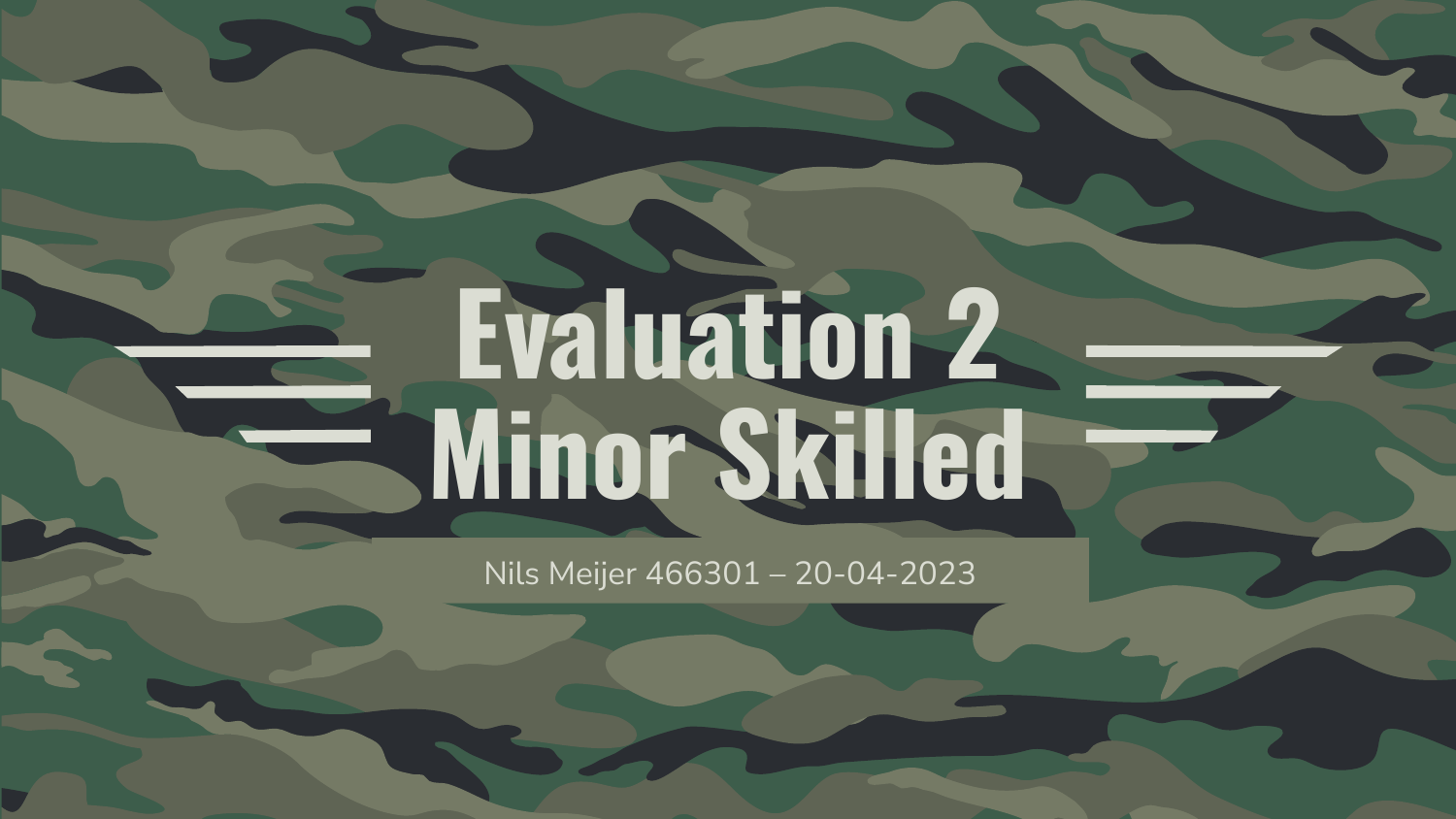

# Evaluation 2 Minor Skilled

Nils Meijer 466301 – 20-04-2023